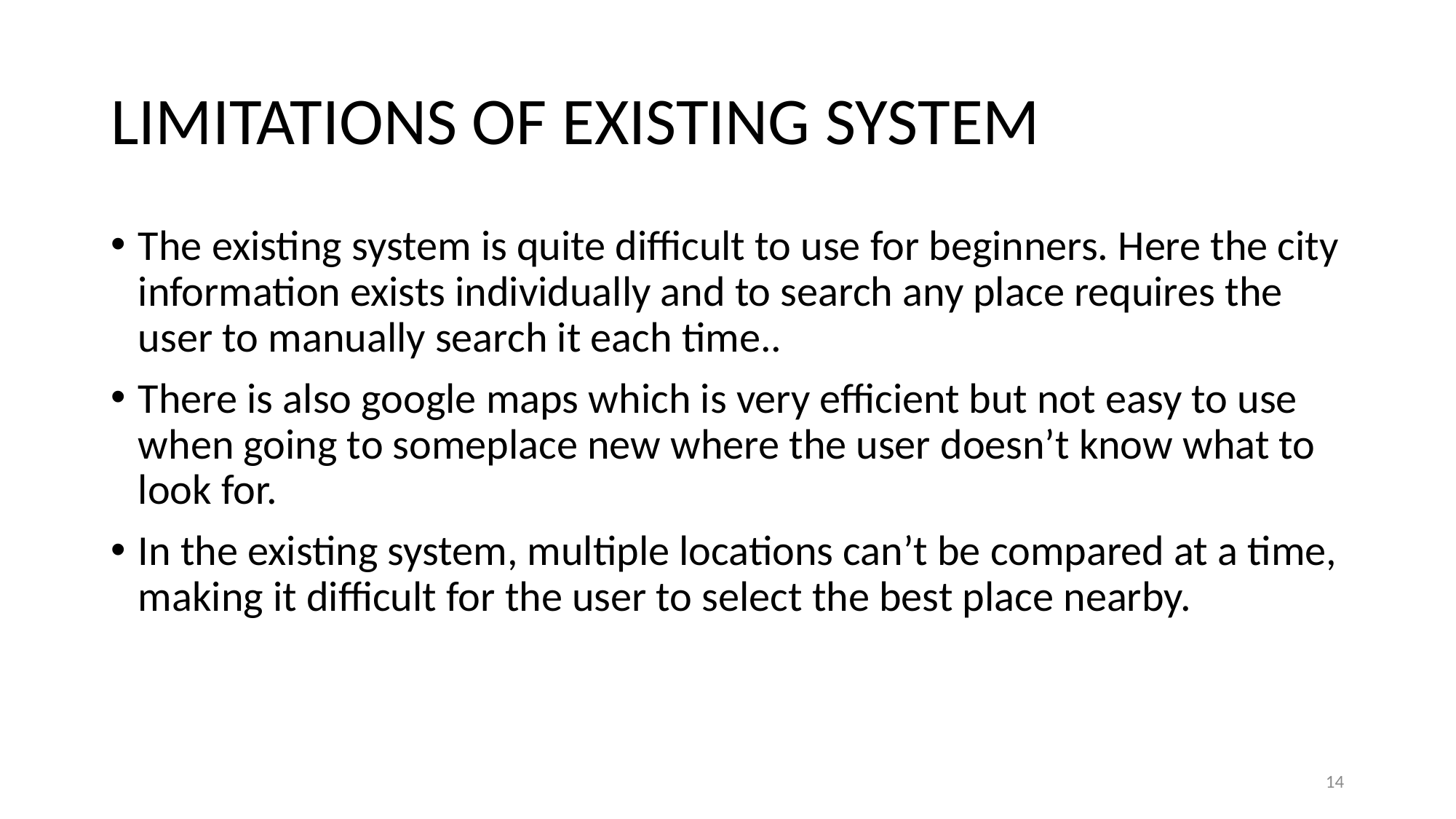

# LIMITATIONS OF EXISTING SYSTEM
The existing system is quite difficult to use for beginners. Here the city information exists individually and to search any place requires the user to manually search it each time..
There is also google maps which is very efficient but not easy to use when going to someplace new where the user doesn’t know what to look for.
In the existing system, multiple locations can’t be compared at a time, making it difficult for the user to select the best place nearby.

14